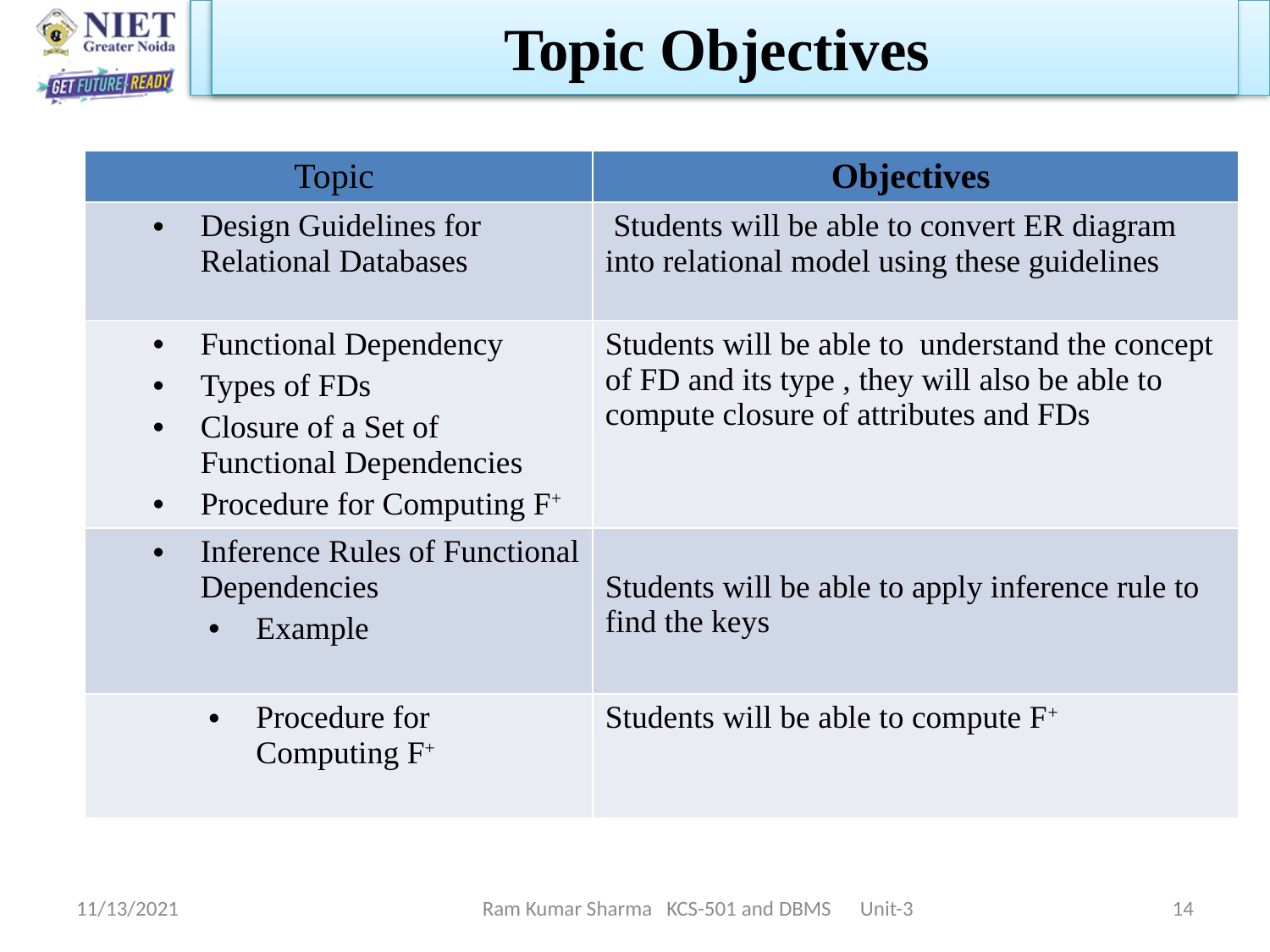

Topic Objectives
| Topic | Objectives |
| --- | --- |
| Design Guidelines for Relational Databases | Students will be able to convert ER diagram into relational model using these guidelines |
| Functional Dependency Types of FDs Closure of a Set of Functional Dependencies Procedure for Computing F+ | Students will be able to understand the concept of FD and its type , they will also be able to compute closure of attributes and FDs |
| Inference Rules of Functional Dependencies Example | Students will be able to apply inference rule to find the keys |
| Procedure for Computing F+ | Students will be able to compute F+ |
Ram Kumar Sharma   KCS-501 and DBMS      Unit-3
11/13/2021
14